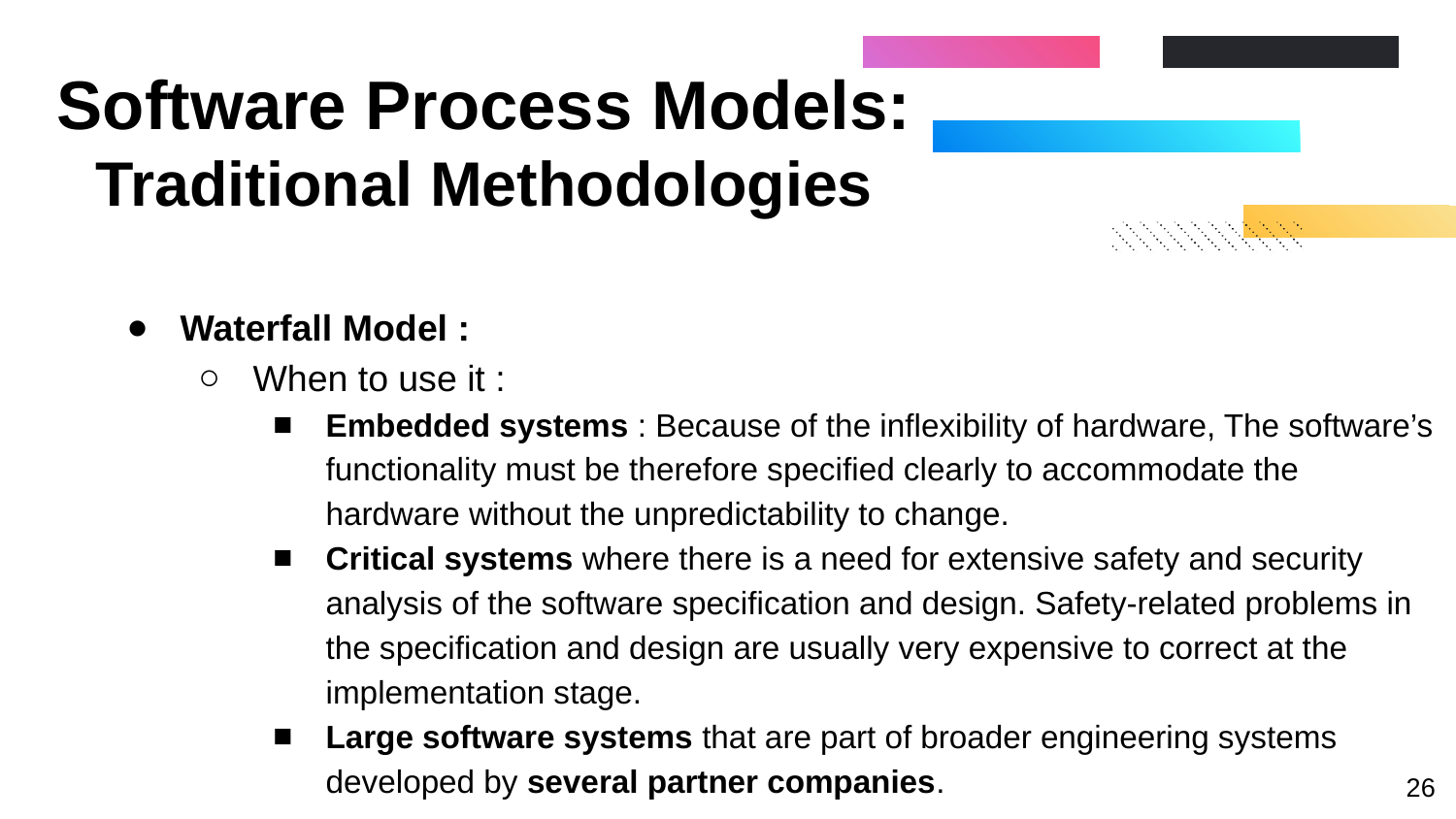

# Software Process Models: Traditional Methodologies
Waterfall Model :
When to use it :
Embedded systems : Because of the inflexibility of hardware, The software’s functionality must be therefore specified clearly to accommodate the hardware without the unpredictability to change.
Critical systems where there is a need for extensive safety and security analysis of the software specification and design. Safety-related problems in the specification and design are usually very expensive to correct at the implementation stage.
Large software systems that are part of broader engineering systems developed by several partner companies.
26